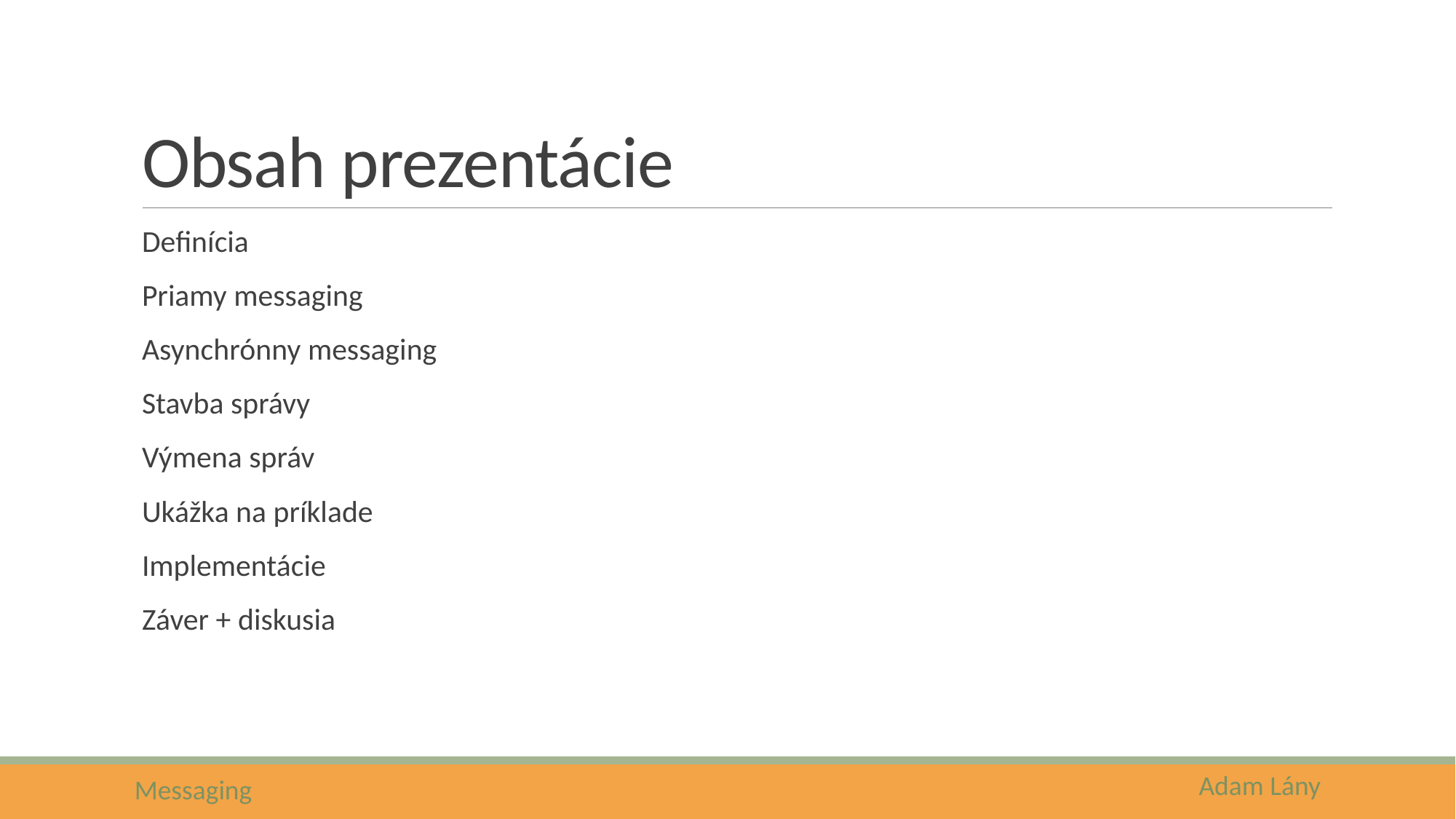

# Obsah prezentácie
Definícia
Priamy messaging
Asynchrónny messaging
Stavba správy
Výmena správ
Ukážka na príklade
Implementácie
Záver + diskusia
Adam Lány
Messaging